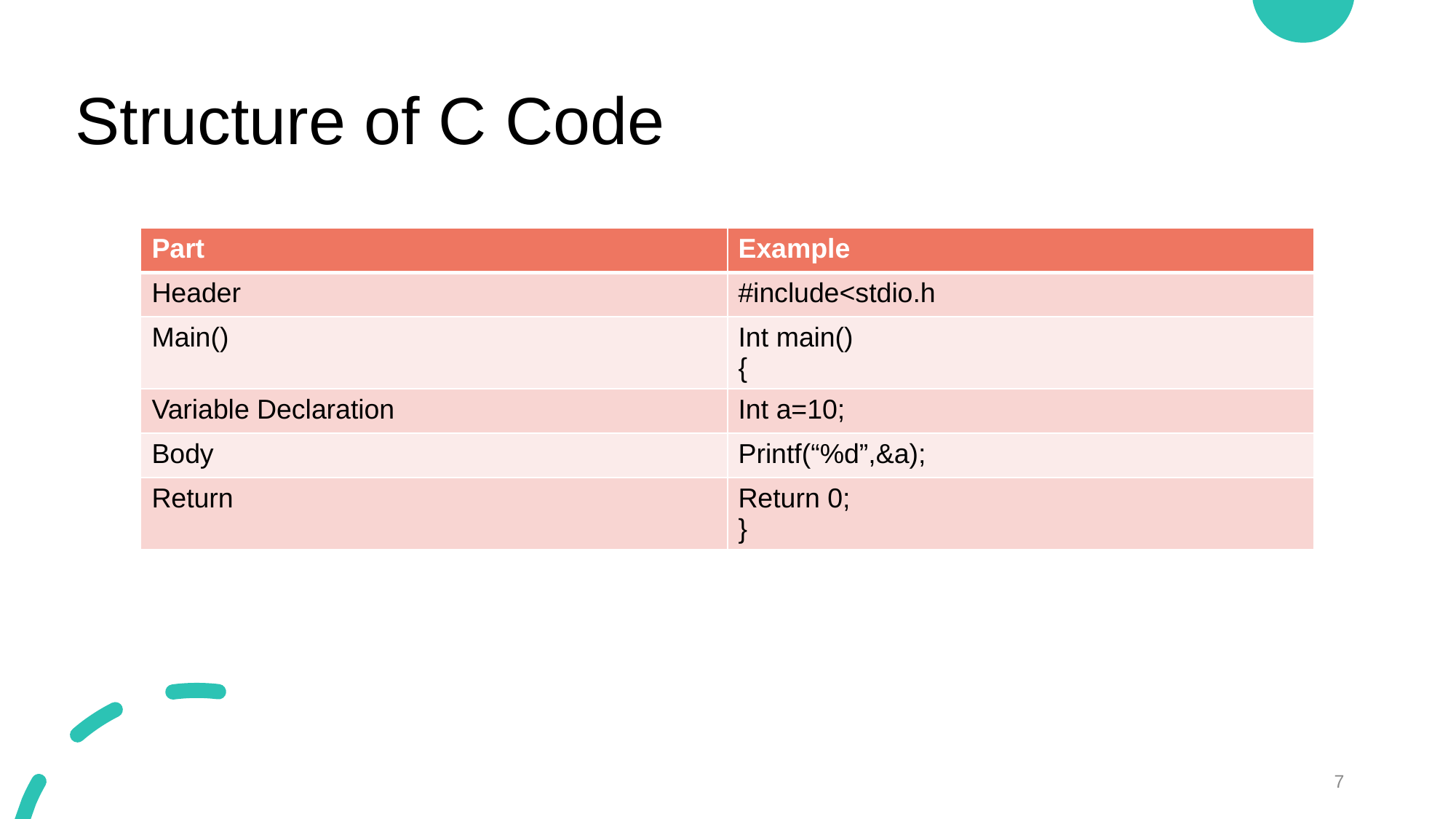

# Structure of C Code
| Part | Example |
| --- | --- |
| Header | #include<stdio.h |
| Main() | Int main() { |
| Variable Declaration | Int a=10; |
| Body | Printf(“%d”,&a); |
| Return | Return 0; } |
7